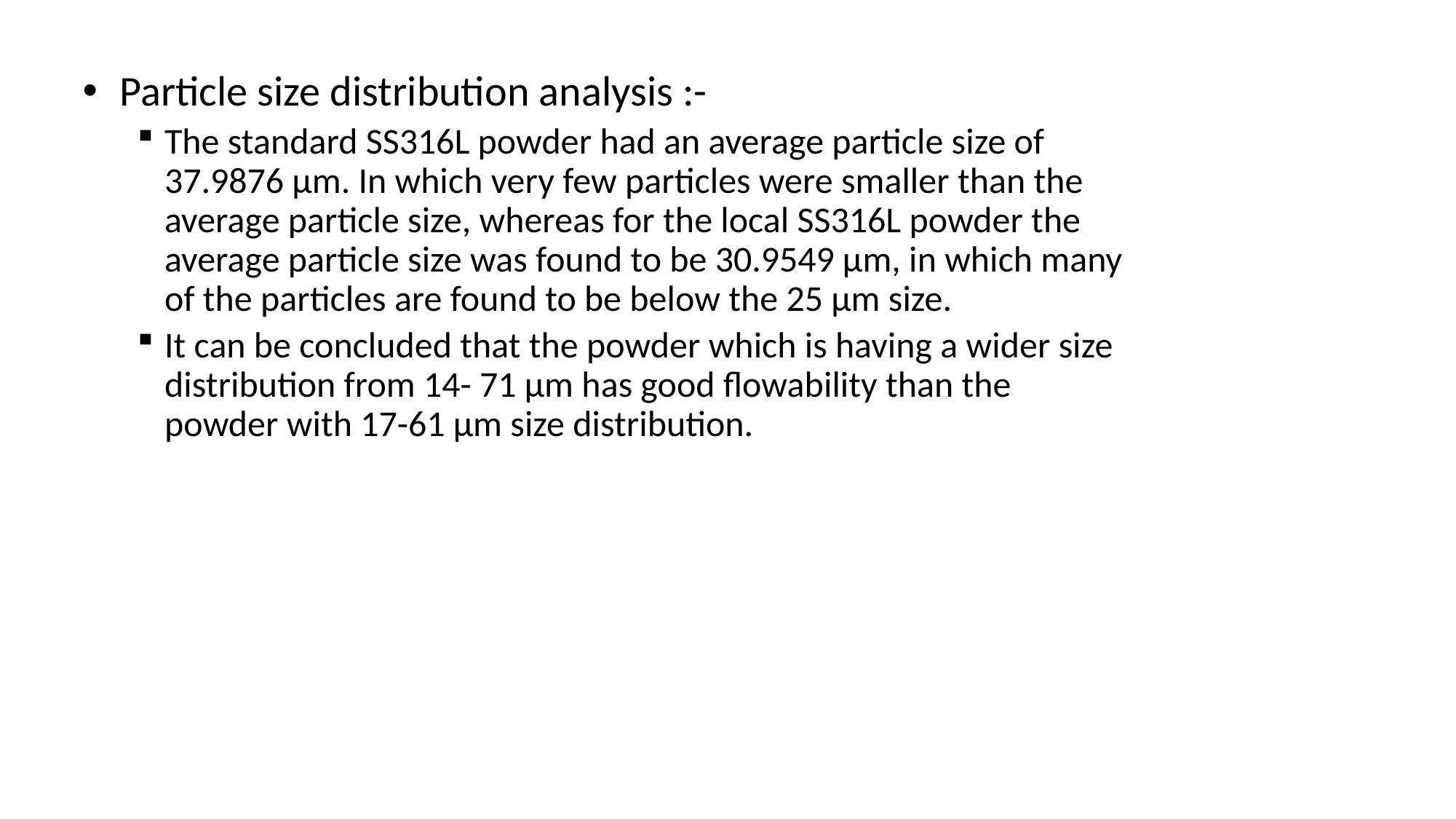

Particle size distribution analysis :-
The standard SS316L powder had an average particle size of 37.9876 µm. In which very few particles were smaller than the average particle size, whereas for the local SS316L powder the average particle size was found to be 30.9549 µm, in which many of the particles are found to be below the 25 µm size.
It can be concluded that the powder which is having a wider size distribution from 14- 71 µm has good flowability than the powder with 17-61 µm size distribution.